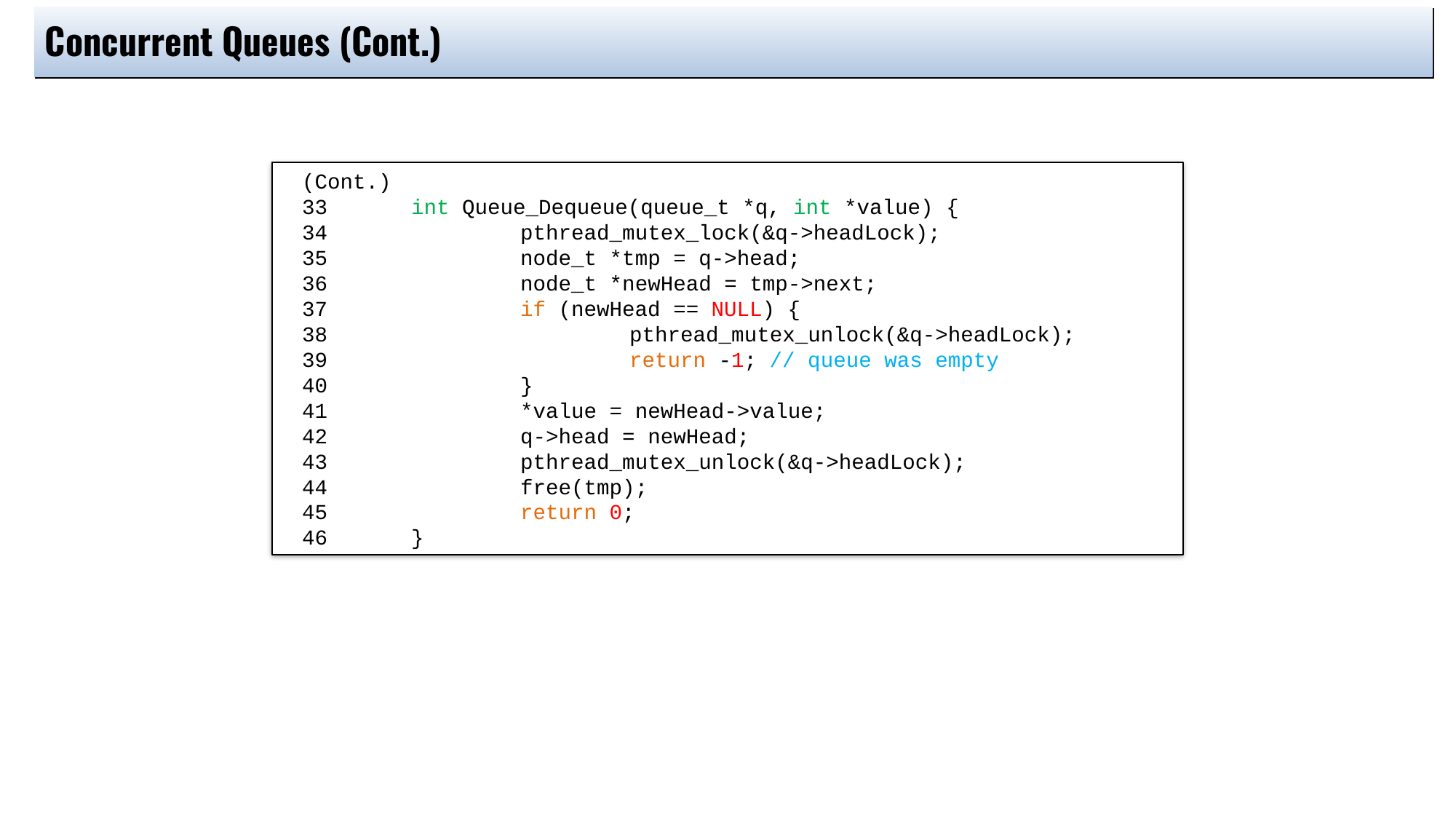

# Concurrent Queues (Cont.)
(Cont.)
33 	int Queue_Dequeue(queue_t *q, int *value) {
34 		pthread_mutex_lock(&q->headLock);
35 		node_t *tmp = q->head;
36 		node_t *newHead = tmp->next;
37 		if (newHead == NULL) {
38 			pthread_mutex_unlock(&q->headLock);
39 			return -1; // queue was empty
40 		}
41 		*value = newHead->value;
42 		q->head = newHead;
43 		pthread_mutex_unlock(&q->headLock);
44 		free(tmp);
45 		return 0;
46 	}